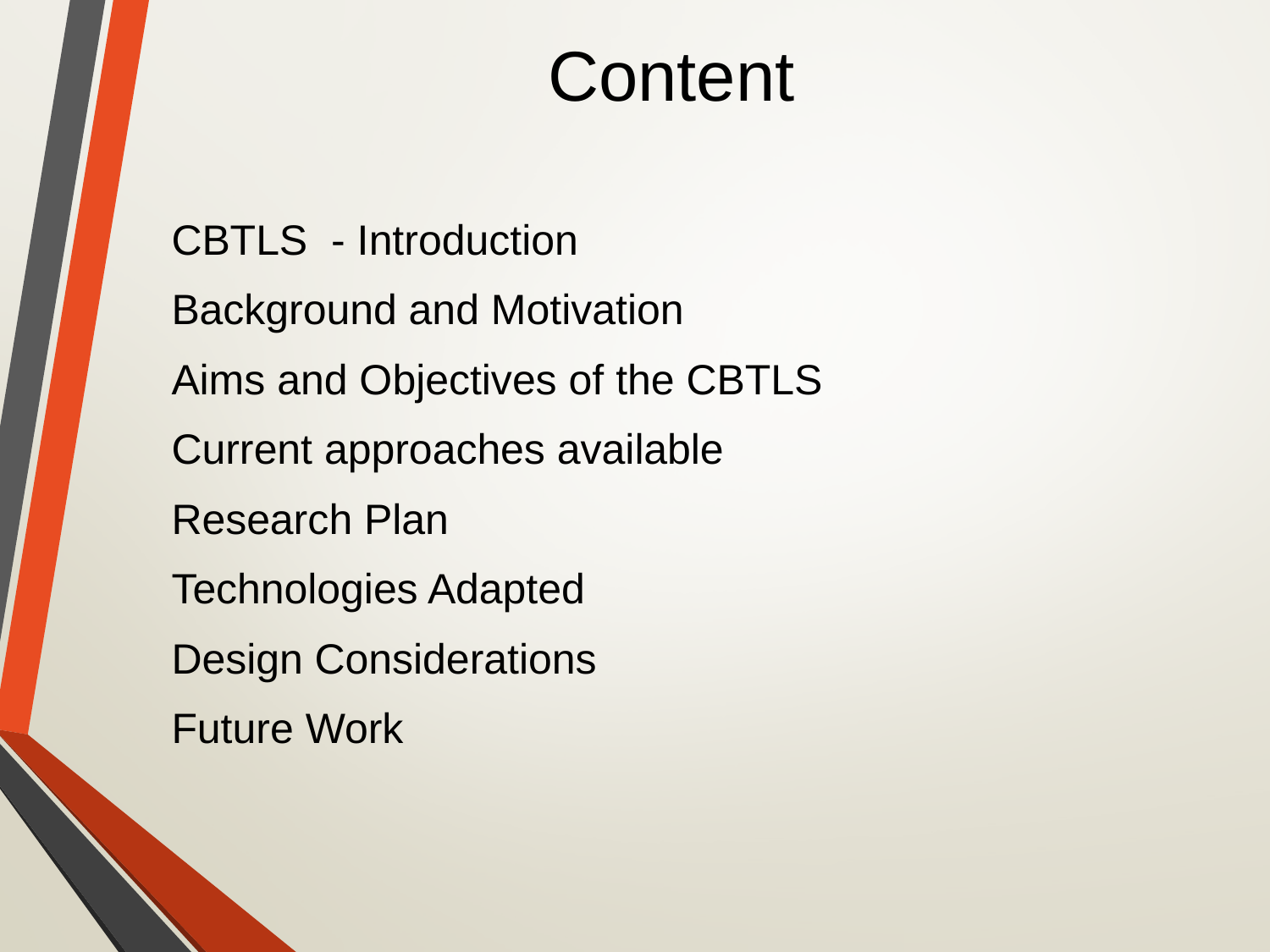

# Content
CBTLS  - Introduction
Background and Motivation
Aims and Objectives of the CBTLS
Current approaches available
Research Plan
Technologies Adapted
Design Considerations
Future Work